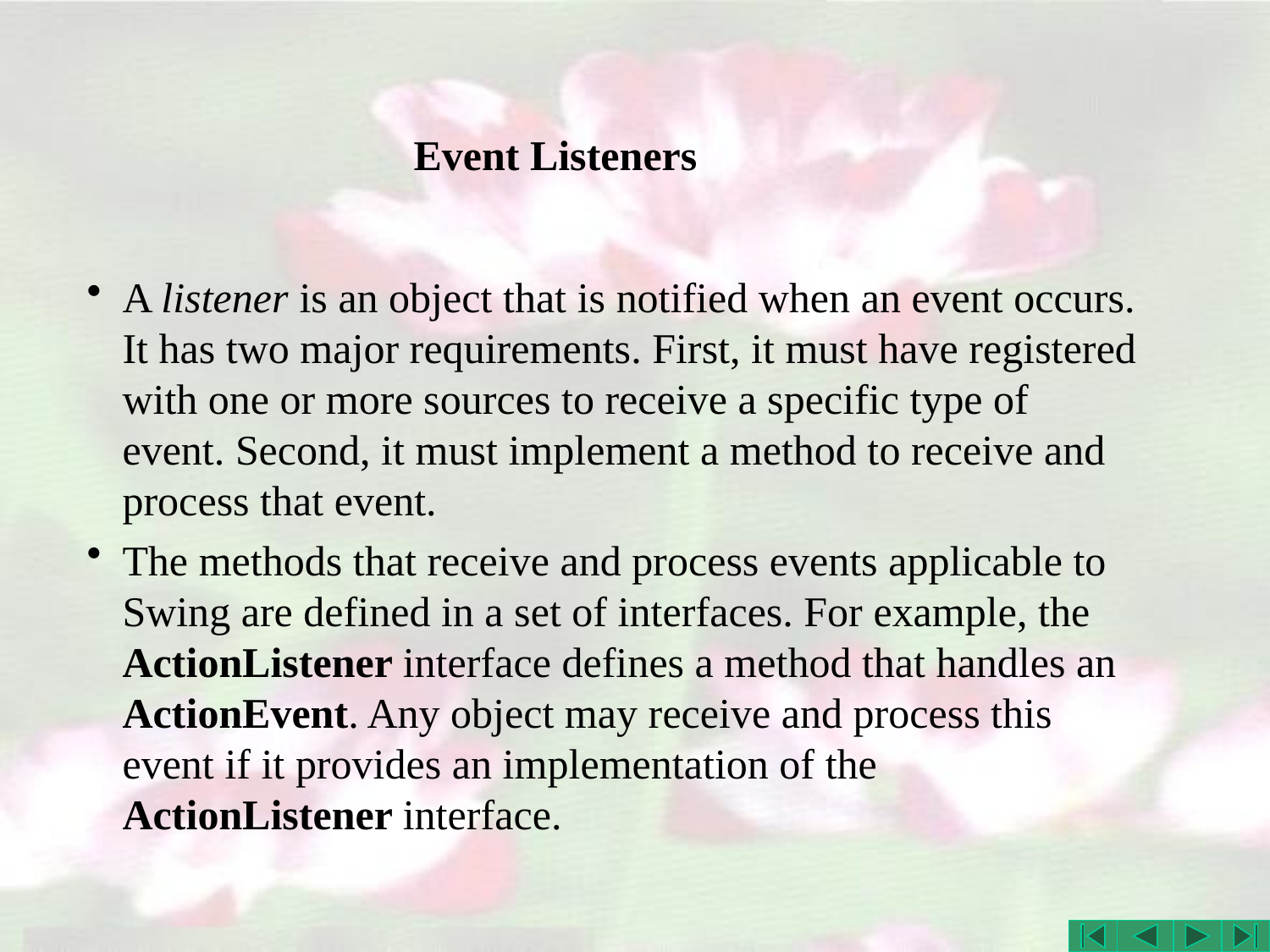

# Event Listeners
A listener is an object that is notified when an event occurs. It has two major requirements. First, it must have registered with one or more sources to receive a specific type of event. Second, it must implement a method to receive and process that event.
The methods that receive and process events applicable to Swing are defined in a set of interfaces. For example, the ActionListener interface defines a method that handles an ActionEvent. Any object may receive and process this event if it provides an implementation of the ActionListener interface.